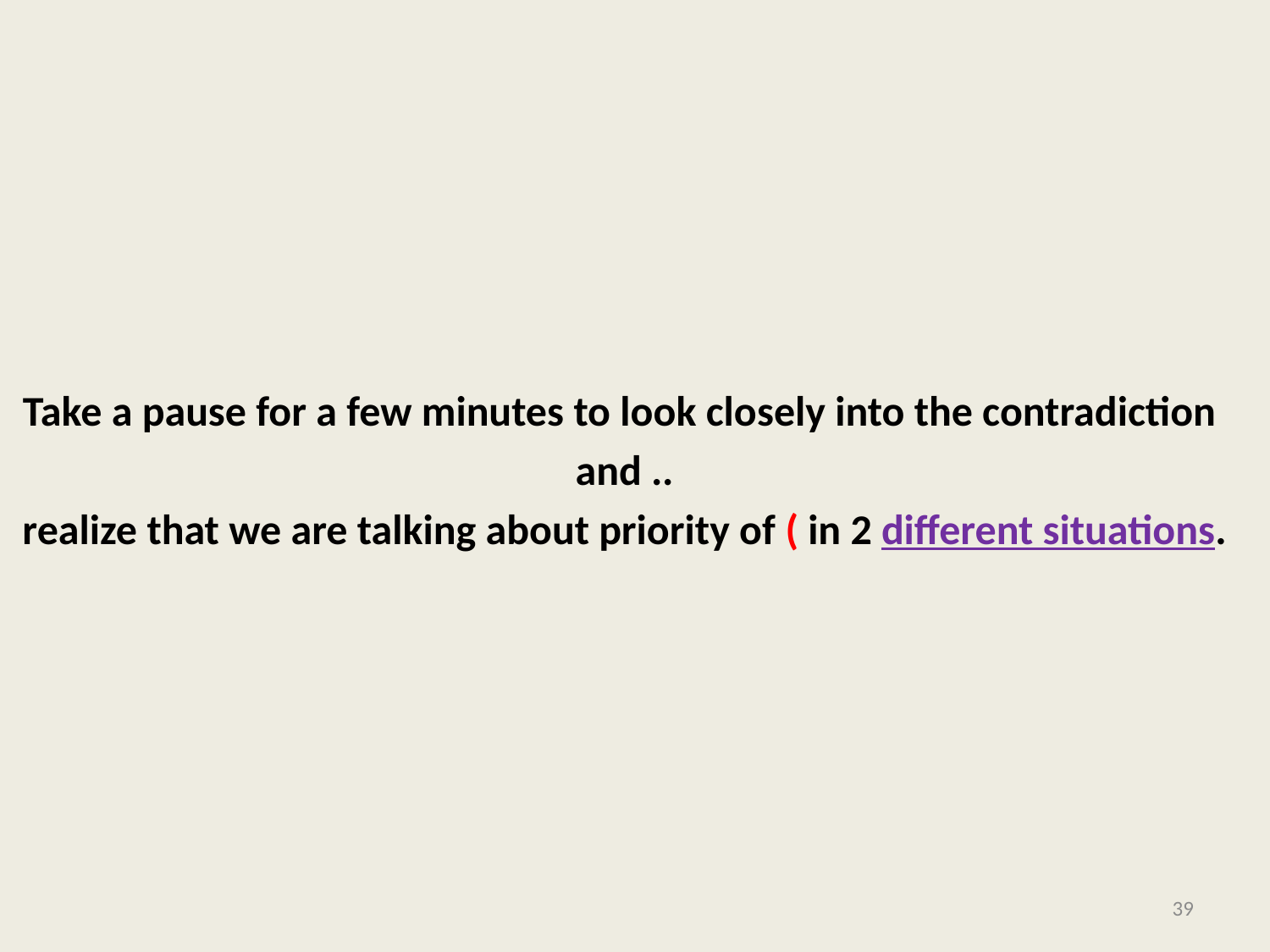

#

Take a pause for a few minutes to look closely into the contradiction
and ..
realize that we are talking about priority of ( in 2 different situations.
39